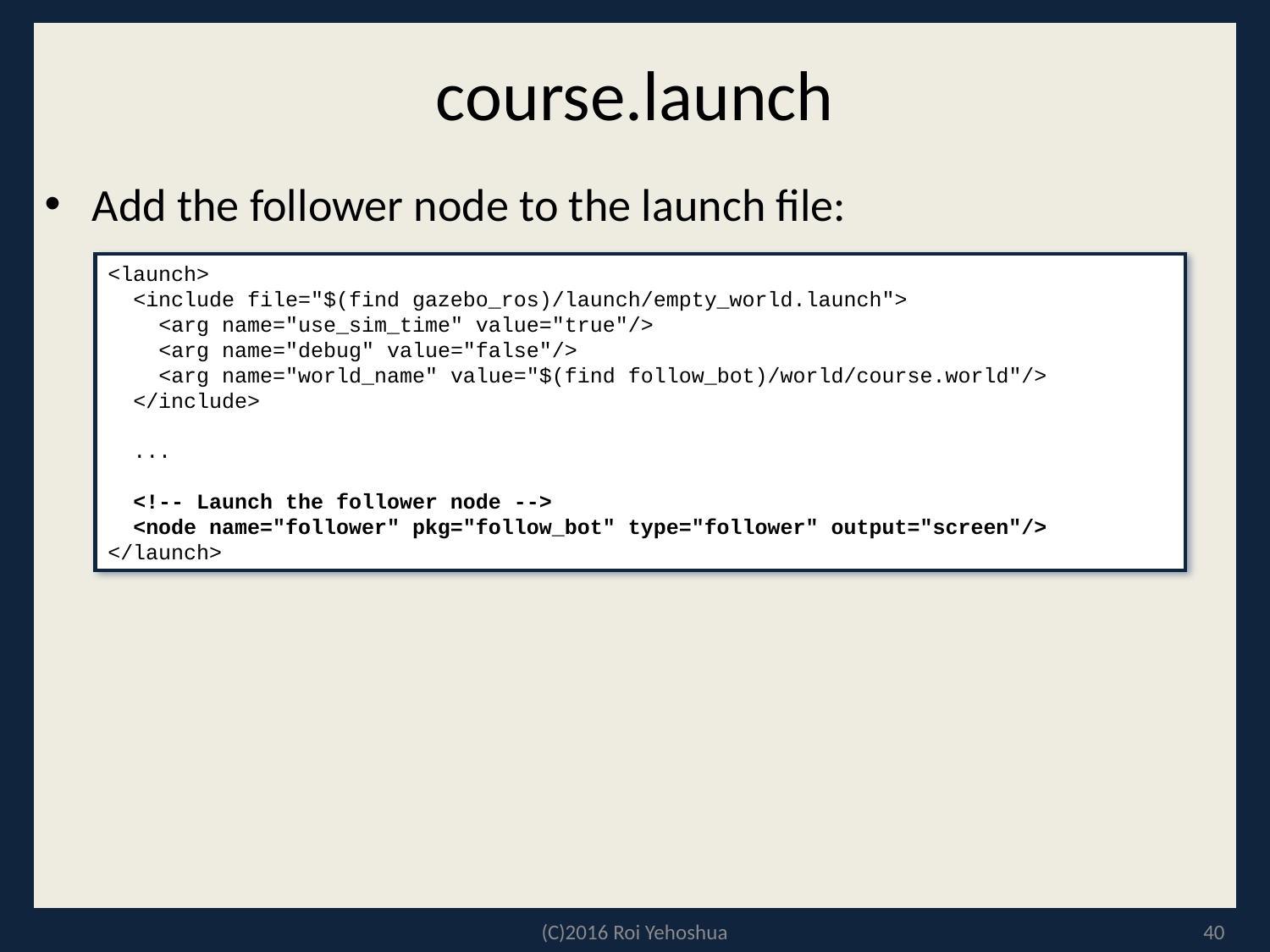

# course.launch
Add the follower node to the launch file:

<launch>
  <include file="$(find gazebo_ros)/launch/empty_world.launch">
    <arg name="use_sim_time" value="true"/>
    <arg name="debug" value="false"/>
    <arg name="world_name" value="$(find follow_bot)/world/course.world"/>
  </include>

  ...

  <!-- Launch the follower node -->
  <node name="follower" pkg="follow_bot" type="follower" output="screen"/>
</launch>
(C)2016 Roi Yehoshua
40